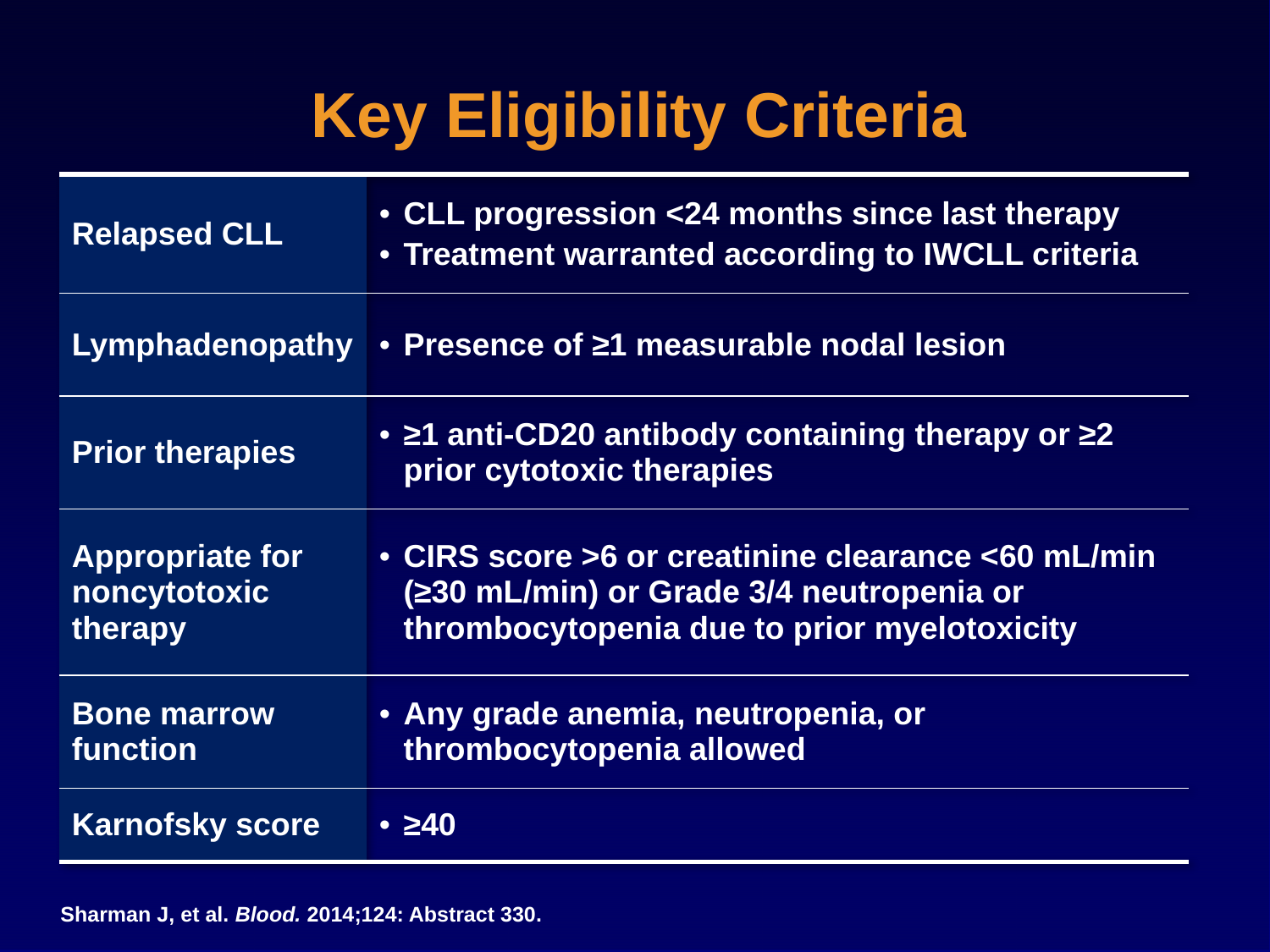

# Key Eligibility Criteria
| Relapsed CLL | CLL progression <24 months since last therapy Treatment warranted according to IWCLL criteria |
| --- | --- |
| Lymphadenopathy | Presence of ≥1 measurable nodal lesion |
| Prior therapies | ≥1 anti-CD20 antibody containing therapy or ≥2 prior cytotoxic therapies |
| Appropriate for noncytotoxic therapy | CIRS score >6 or creatinine clearance <60 mL/min (≥30 mL/min) or Grade 3/4 neutropenia or thrombocytopenia due to prior myelotoxicity |
| Bone marrow function | Any grade anemia, neutropenia, or thrombocytopenia allowed |
| Karnofsky score | ≥40 |
Sharman J, et al. Blood. 2014;124: Abstract 330.